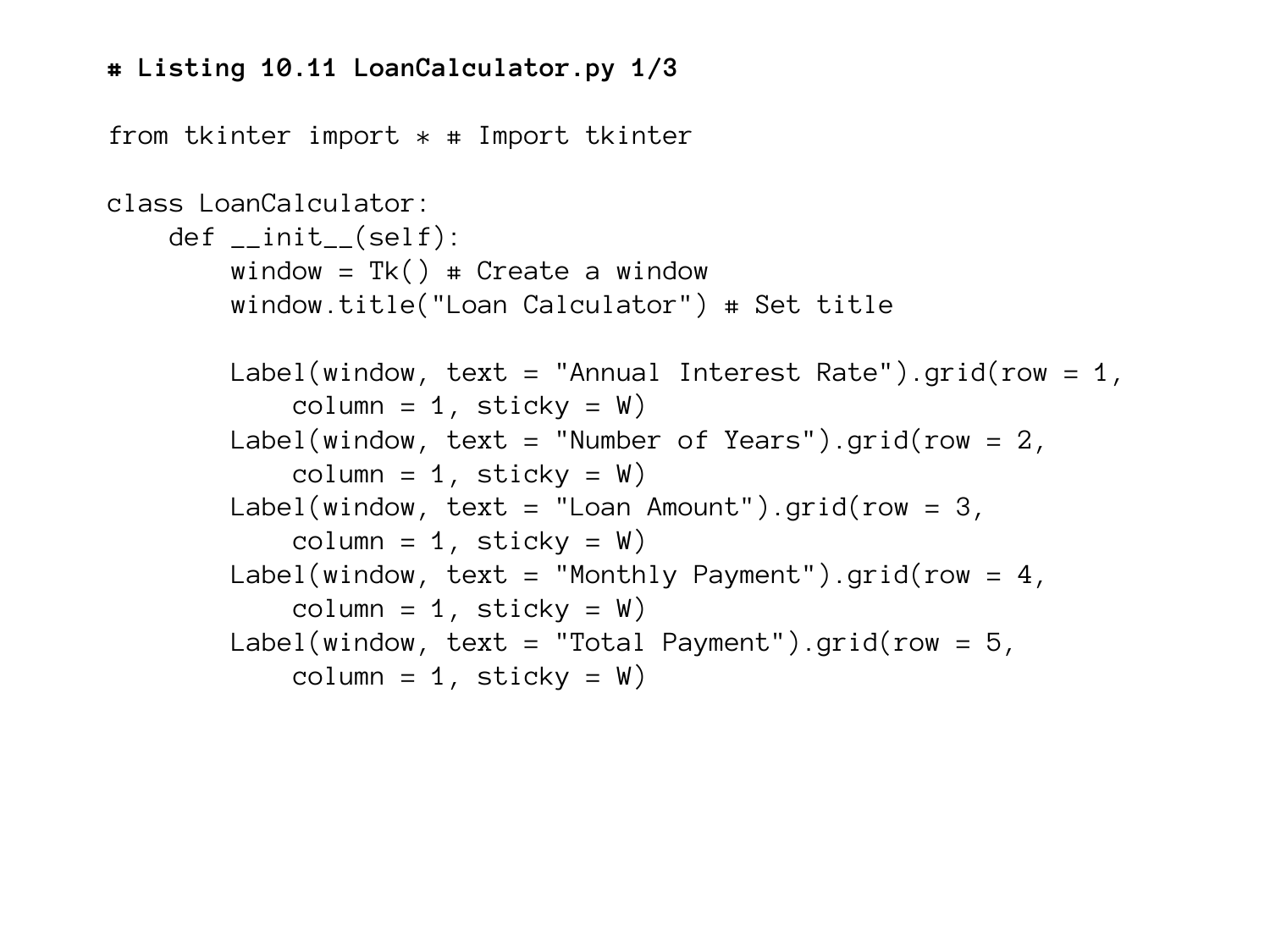

# Listing 10.11 LoanCalculator.py 1/3

from tkinter import * # Import tkinter

class LoanCalculator:
    def __init__(self):
        window = Tk() # Create a window
        window.title("Loan Calculator") # Set title

        Label(window, text = "Annual Interest Rate").grid(row = 1,
            column = 1, sticky = W)
        Label(window, text = "Number of Years").grid(row = 2,
            column = 1, sticky = W)
        Label(window, text = "Loan Amount").grid(row = 3,
            column = 1, sticky = W)
        Label(window, text = "Monthly Payment").grid(row = 4,
            column = 1, sticky = W)
        Label(window, text = "Total Payment").grid(row = 5,
            column = 1, sticky = W)

33